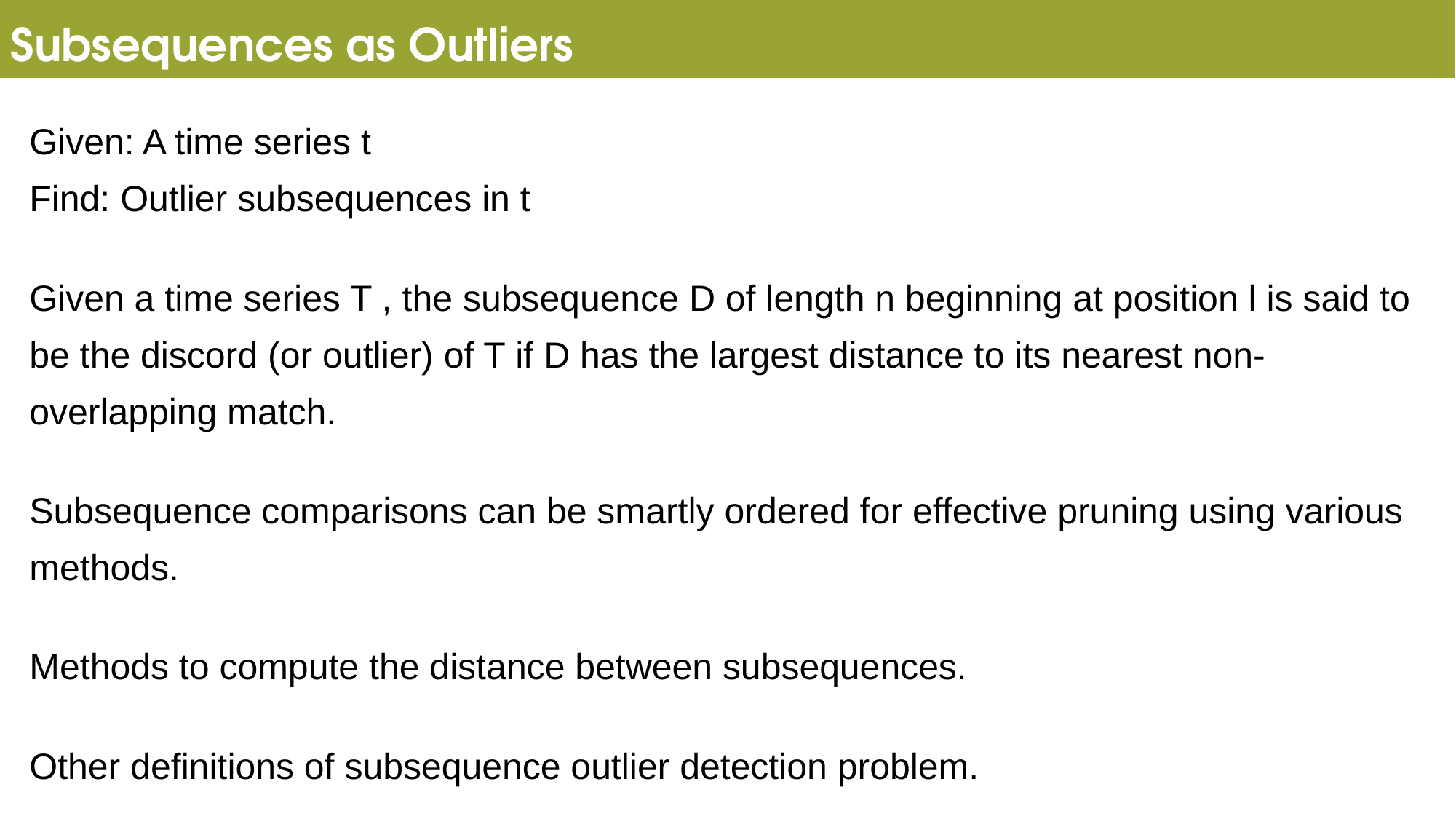

Subsequences as Outliers
Given: A time series t
Find: Outlier subsequences in t

Given a time series T , the subsequence D of length n beginning at position l is said to be the discord (or outlier) of T if D has the largest distance to its nearest non-overlapping match.

Subsequence comparisons can be smartly ordered for effective pruning using various methods.

Methods to compute the distance between subsequences.

Other definitions of subsequence outlier detection problem.